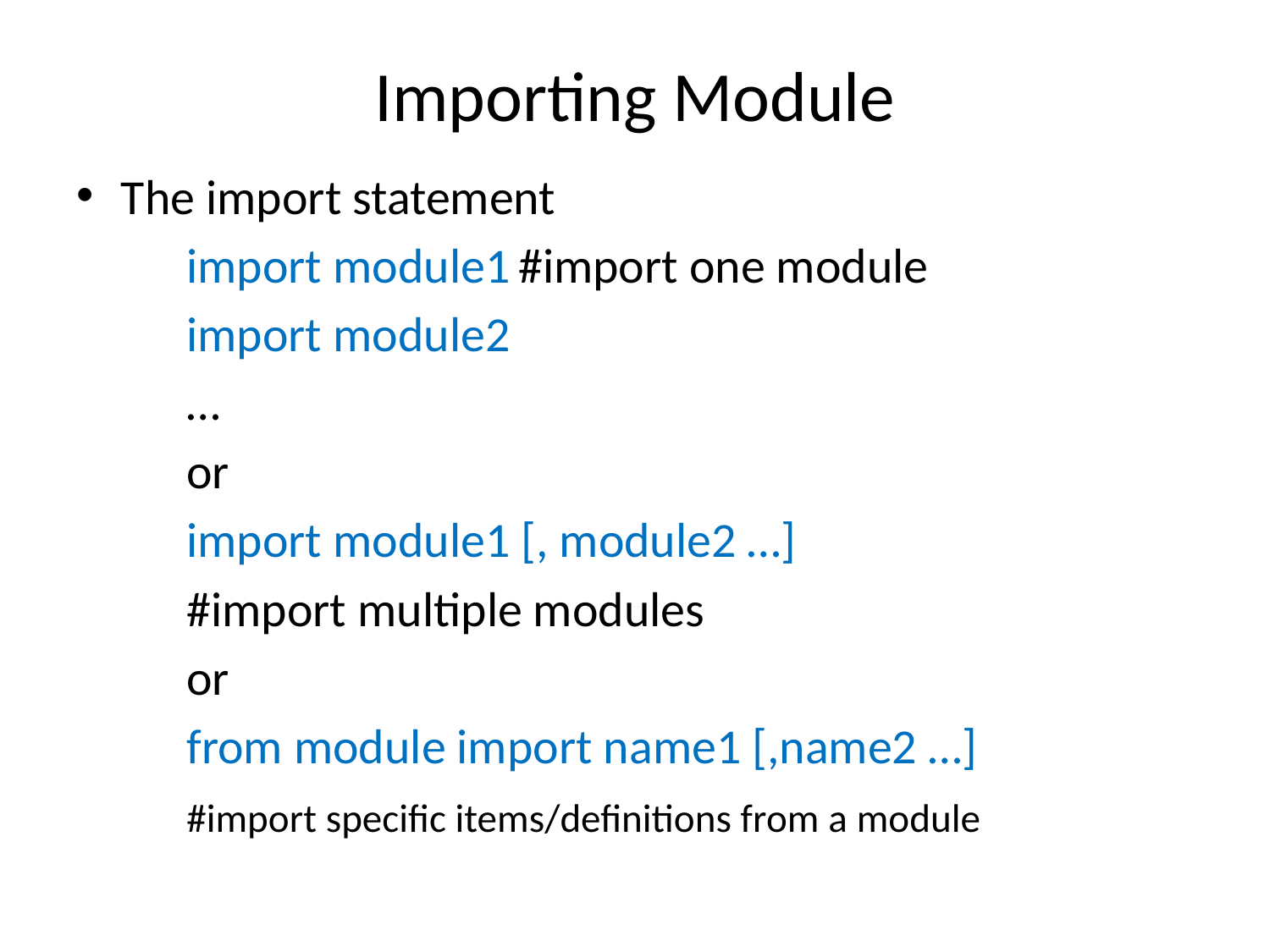

# Importing Module
The import statement
	import module1		#import one module
	import module2
	…
	or
	import module1 [, module2 …]
			#import multiple modules
	or
	from module import name1 [,name2 …]
		#import specific items/definitions from a module